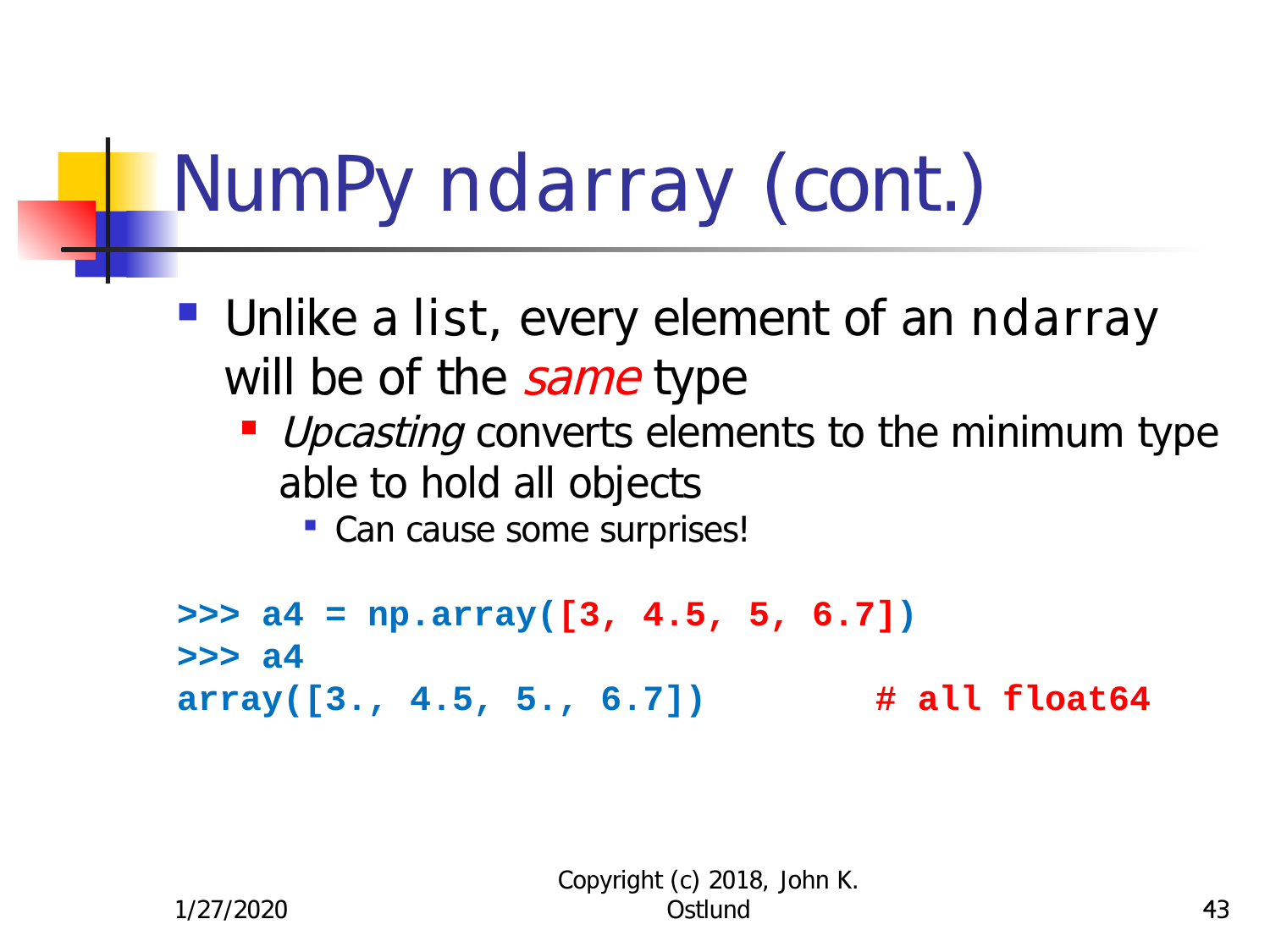

# NumPy ndarray (cont.)
Unlike a list, every element of an ndarray will be of the same type
Upcasting converts elements to the minimum type able to hold all objects
Can cause some surprises!

>>> a4 = np.array([3, 4.5, 5, 6.7])
>>> a4
array([3., 4.5, 5., 6.7])        # all float64

1/27/2020
Copyright (c) 2018, John K. Ostlund
43